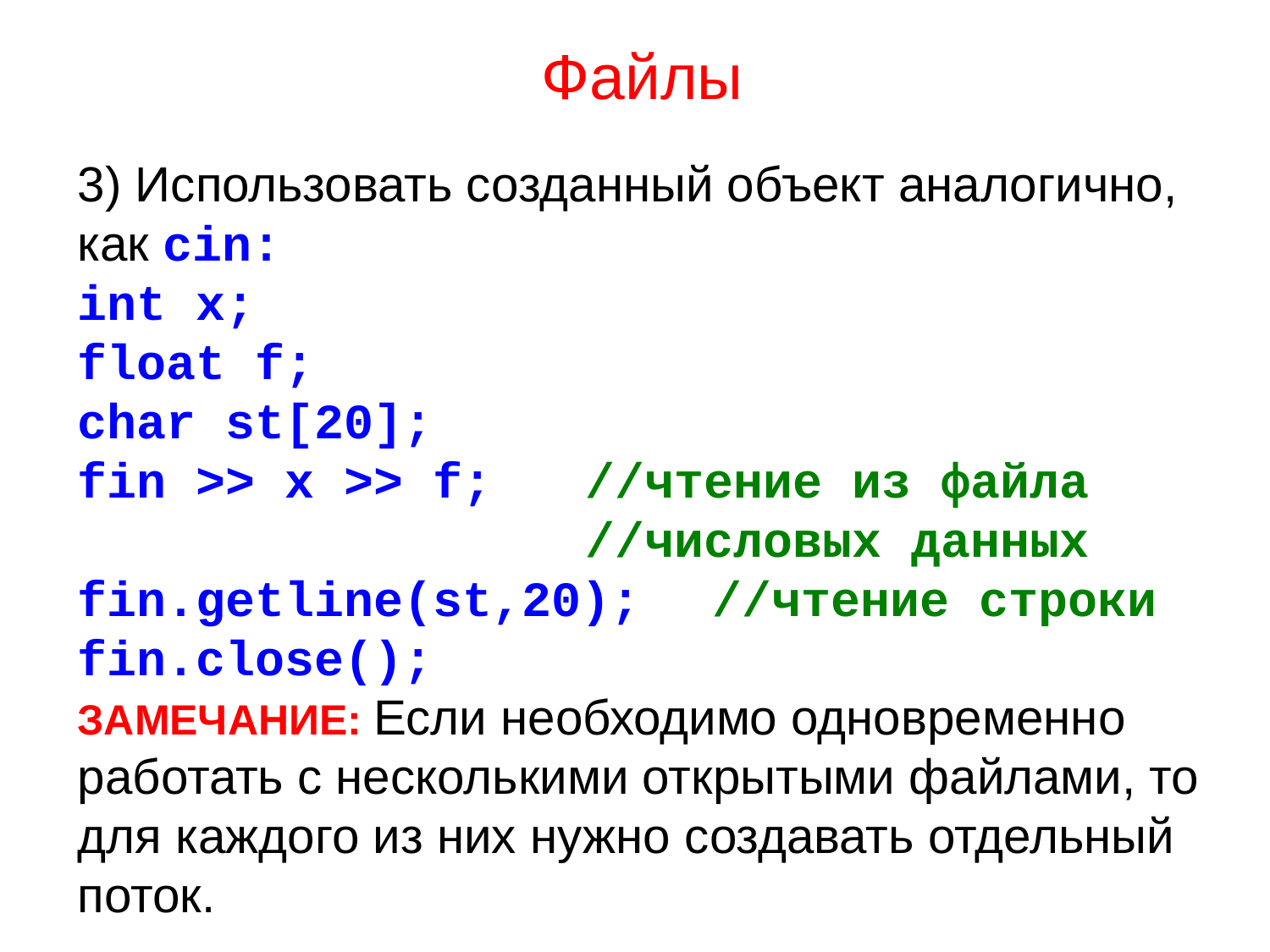

# Файлы
3) Использовать созданный объект аналогично, как cin:
int x;
float f;
char st[20];
fin >> x >> f;	//чтение из файла 				//числовых данных
fin.getline(st,20);	//чтение строки
fin.close();
ЗАМЕЧАНИЕ: Если необходимо одновременно работать с несколькими открытыми файлами, то для каждого из них нужно создавать отдельный поток.